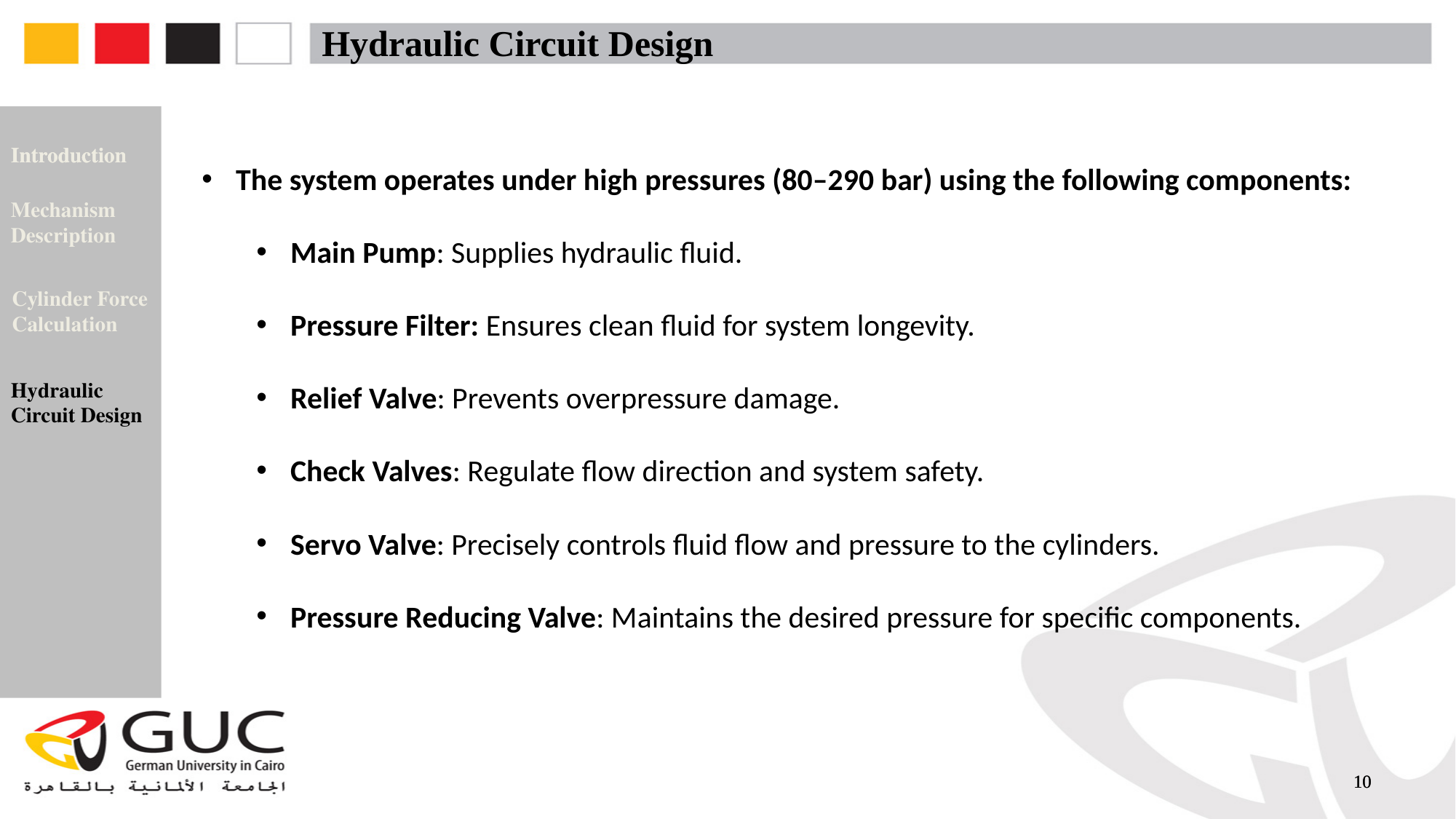

# Hydraulic Circuit Design

Introduction
Introduction
The system operates under high pressures (80–290 bar) using the following components:

Main Pump: Supplies hydraulic fluid.

Pressure Filter: Ensures clean fluid for system longevity.

Relief Valve: Prevents overpressure damage.

Check Valves: Regulate flow direction and system safety.

Servo Valve: Precisely controls fluid flow and pressure to the cylinders.

Pressure Reducing Valve: Maintains the desired pressure for specific components.

Mechanism Description
Cylinder Force
Calculation
Hydraulic Circuit Design
10
10